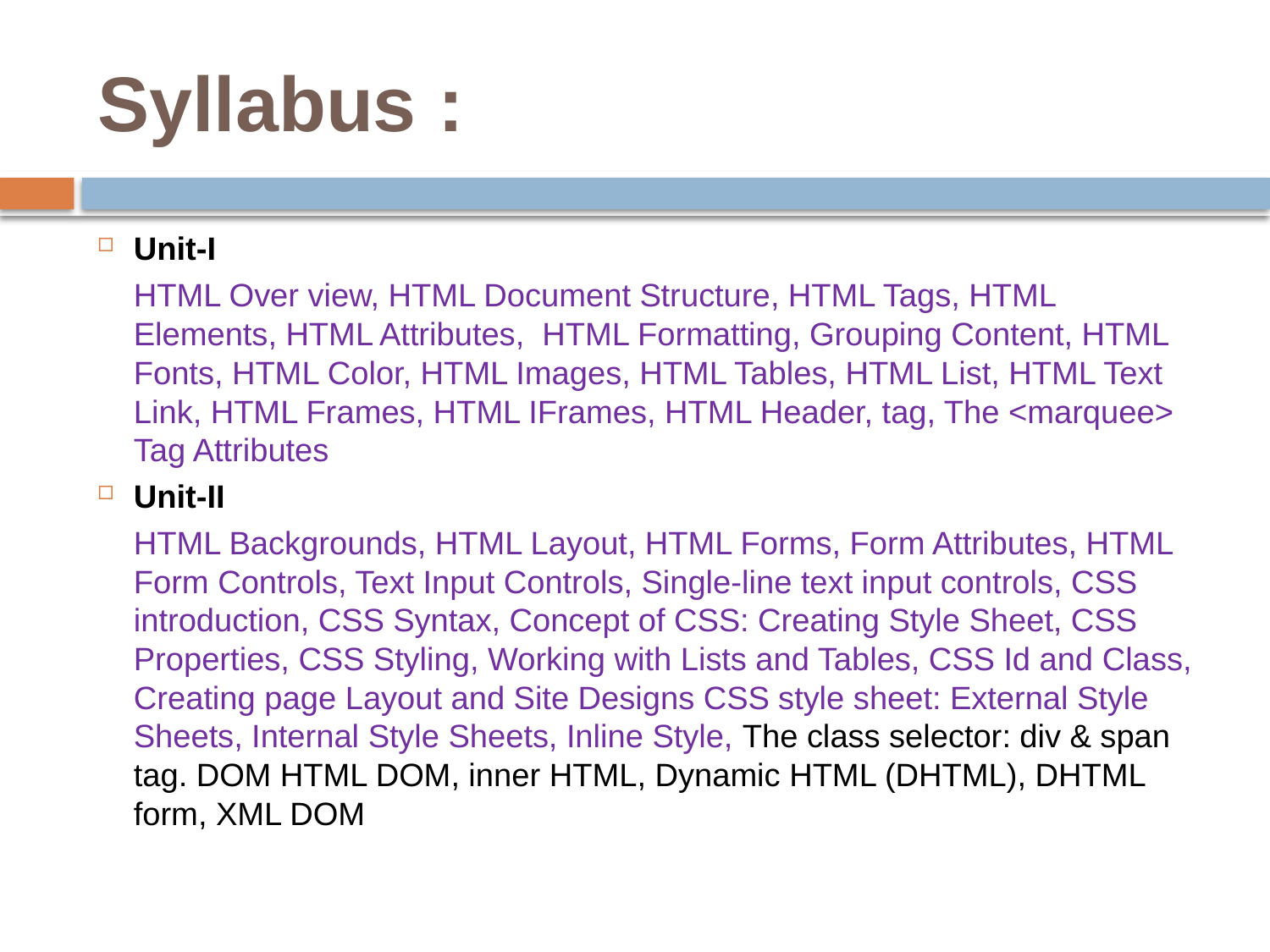

# Syllabus :

Unit-I
	HTML Over view, HTML Document Structure, HTML Tags, HTML Elements, HTML Attributes,  HTML Formatting, Grouping Content, HTML Fonts, HTML Color, HTML Images, HTML Tables, HTML List, HTML Text Link, HTML Frames, HTML IFrames, HTML Header, tag, The <marquee> Tag Attributes
Unit-II
	HTML Backgrounds, HTML Layout, HTML Forms, Form Attributes, HTML Form Controls, Text Input Controls, Single-line text input controls, CSS introduction, CSS Syntax, Concept of CSS: Creating Style Sheet, CSS Properties, CSS Styling, Working with Lists and Tables, CSS Id and Class, Creating page Layout and Site Designs CSS style sheet: External Style Sheets, Internal Style Sheets, Inline Style, The class selector: div & span tag. DOM HTML DOM, inner HTML, Dynamic HTML (DHTML), DHTML form, XML DOM